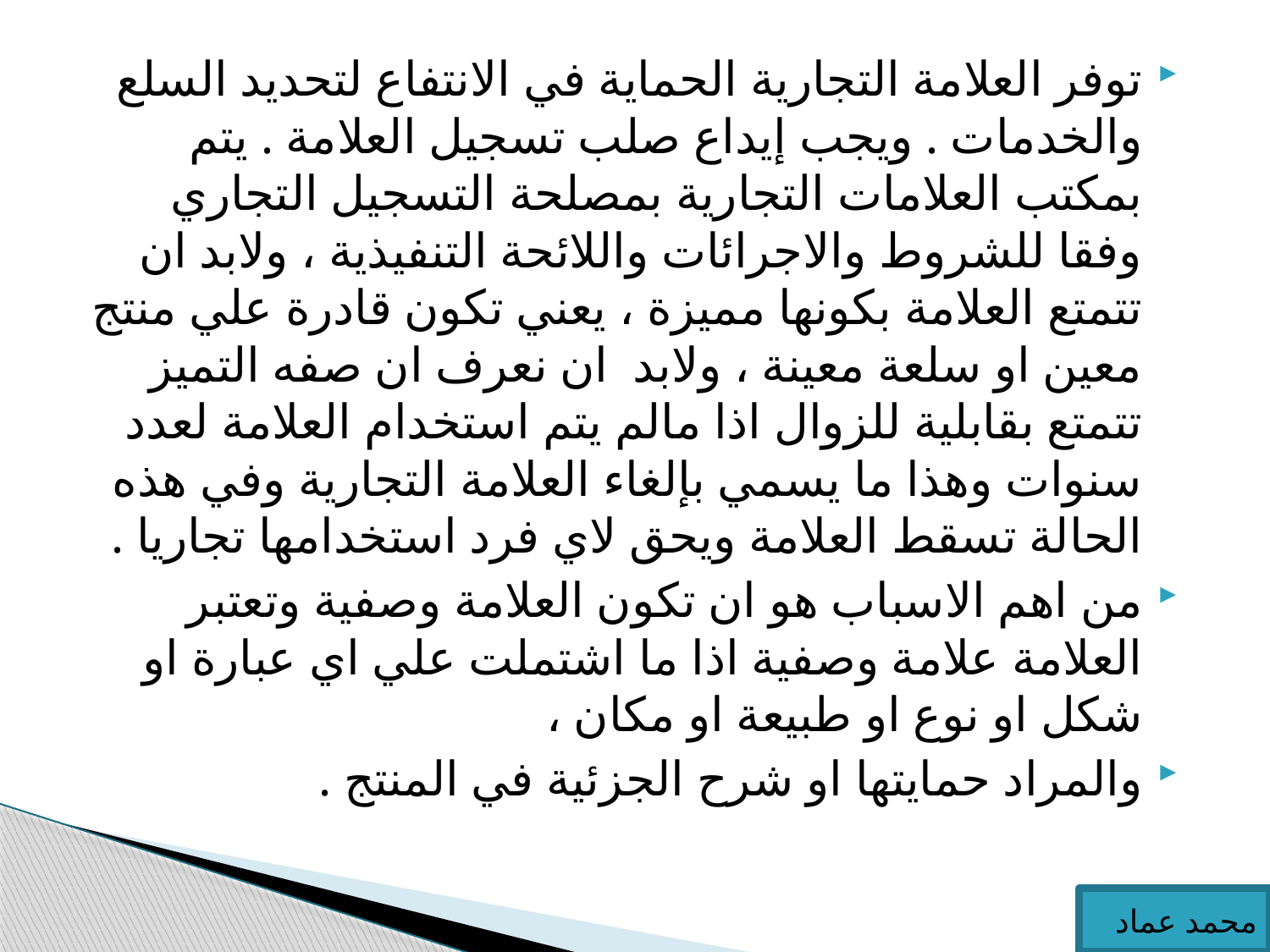

توفر العلامة التجارية الحماية في الانتفاع لتحديد السلع والخدمات . ويجب إيداع صلب تسجيل العلامة . يتم بمكتب العلامات التجارية بمصلحة التسجيل التجاري وفقا للشروط والاجرائات واللائحة التنفيذية ، ولابد ان تتمتع العلامة بكونها مميزة ، يعني تكون قادرة علي منتج معين او سلعة معينة ، ولابد  ان نعرف ان صفه التميز تتمتع بقابلية للزوال اذا مالم يتم استخدام العلامة لعدد سنوات وهذا ما يسمي بإلغاء العلامة التجارية وفي هذه الحالة تسقط العلامة ويحق لاي فرد استخدامها تجاريا .
من اهم الاسباب هو ان تكون العلامة وصفية وتعتبر العلامة علامة وصفية اذا ما اشتملت علي اي عبارة او شكل او نوع او طبيعة او مكان ،
والمراد حمايتها او شرح الجزئية في المنتج .

محمد عماد